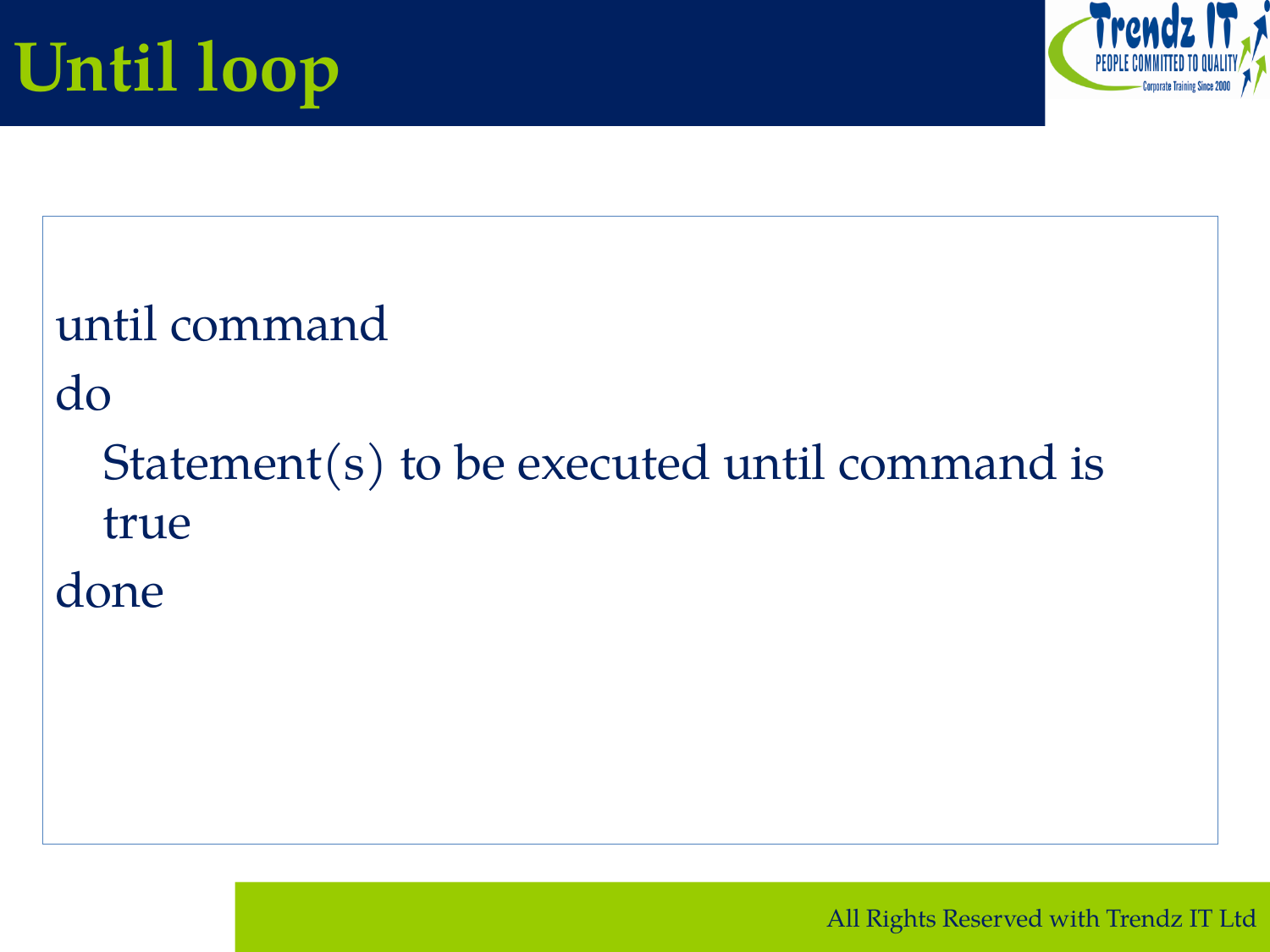

# Until loop

until command
do
    Statement(s) to be executed until command is true
done
All Rights Reserved with Trendz IT Ltd